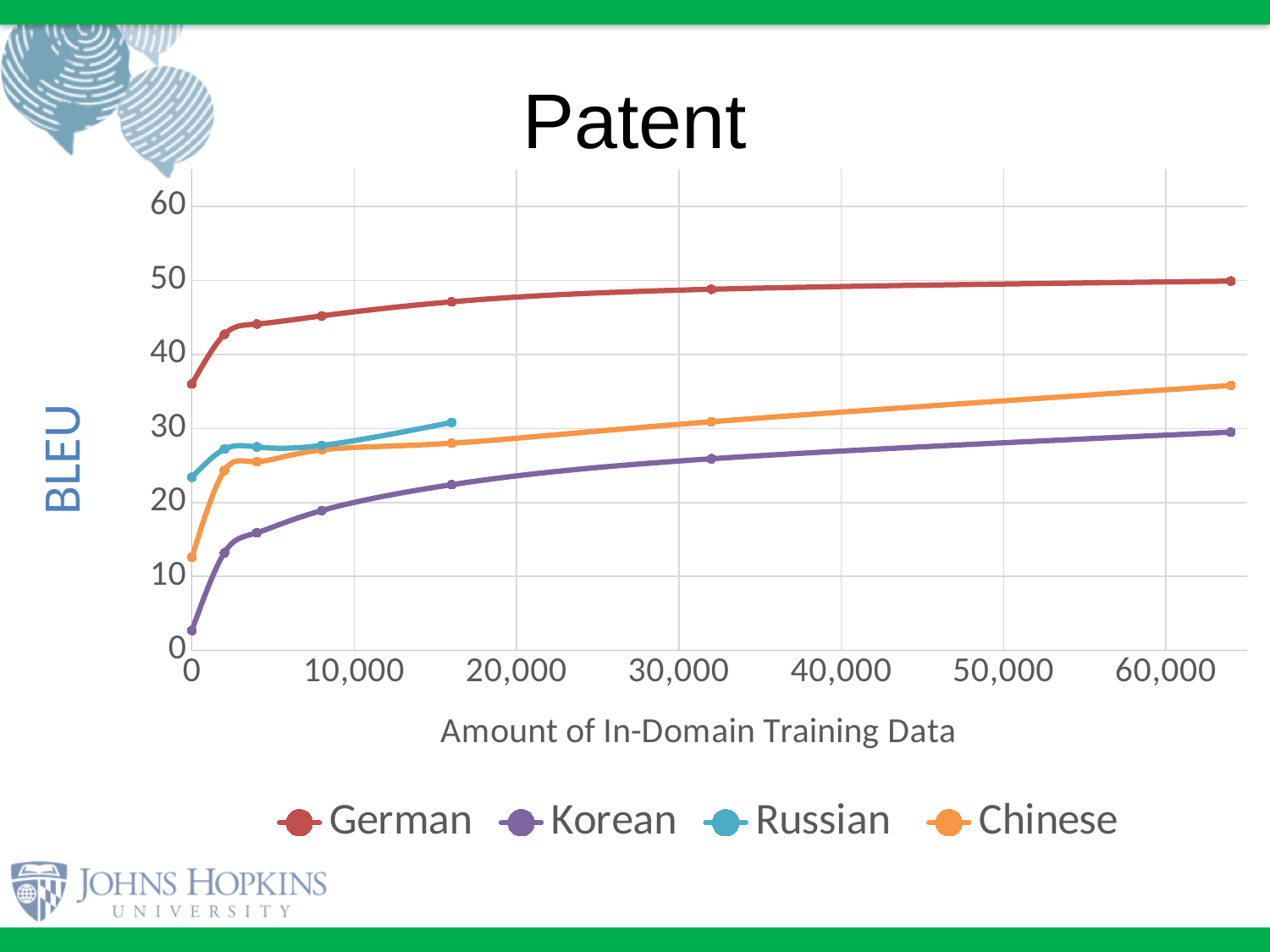

# Patent

### Chart

| Category | Arabic | German | Farsi | Korean | Russian  | Chinese |
|---|---|---|---|---|---|---|

BLEU